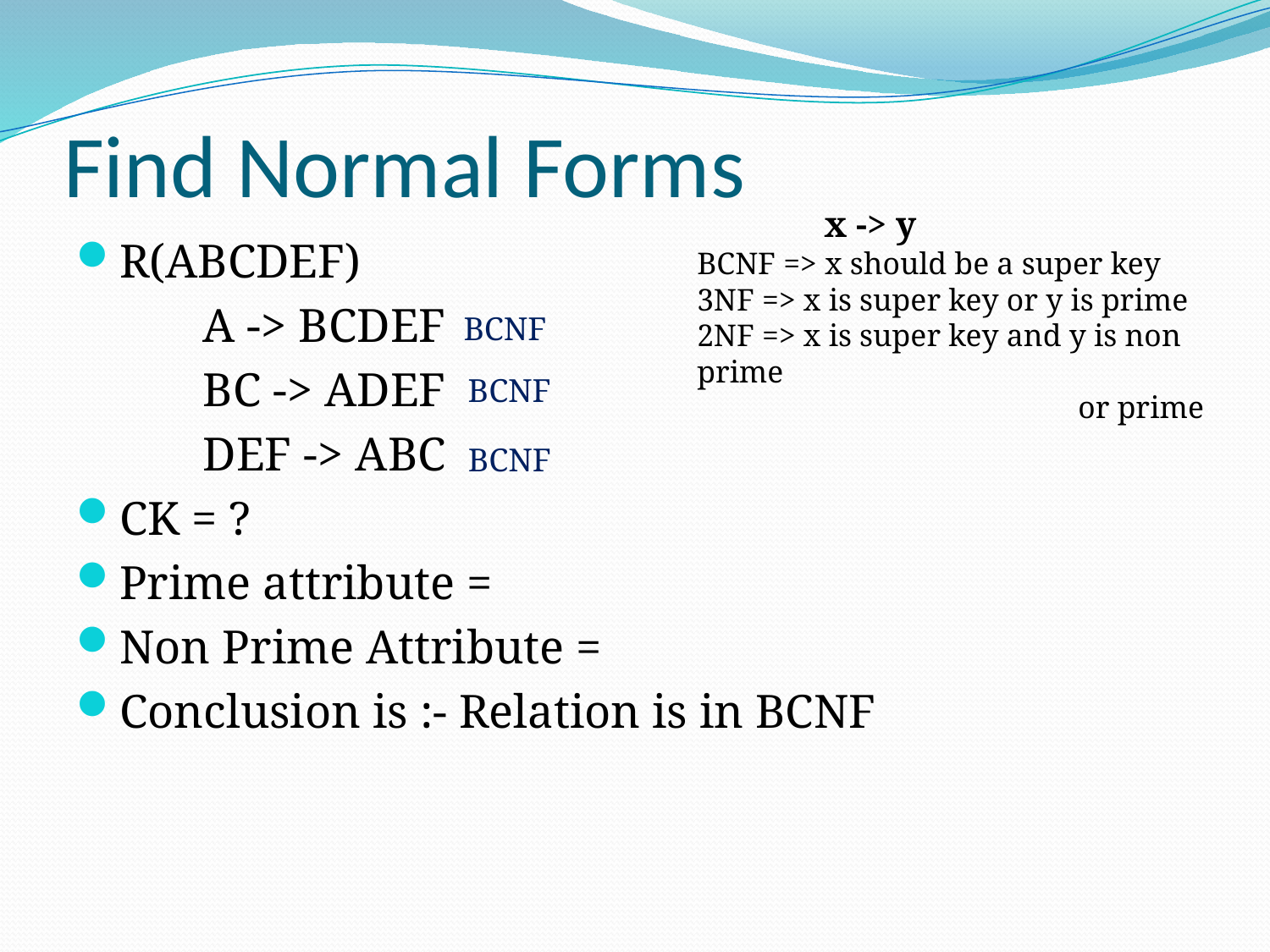

# Find Normal Forms
	x -> y
BCNF => x should be a super key
3NF => x is super key or y is prime
2NF => x is super key and y is non prime
			or prime
R(ABCDEF)
	A -> BCDEF
	BC -> ADEF
	DEF -> ABC
CK = ?
Prime attribute =
Non Prime Attribute =
Conclusion is :- Relation is in BCNF
BCNF
BCNF
BCNF